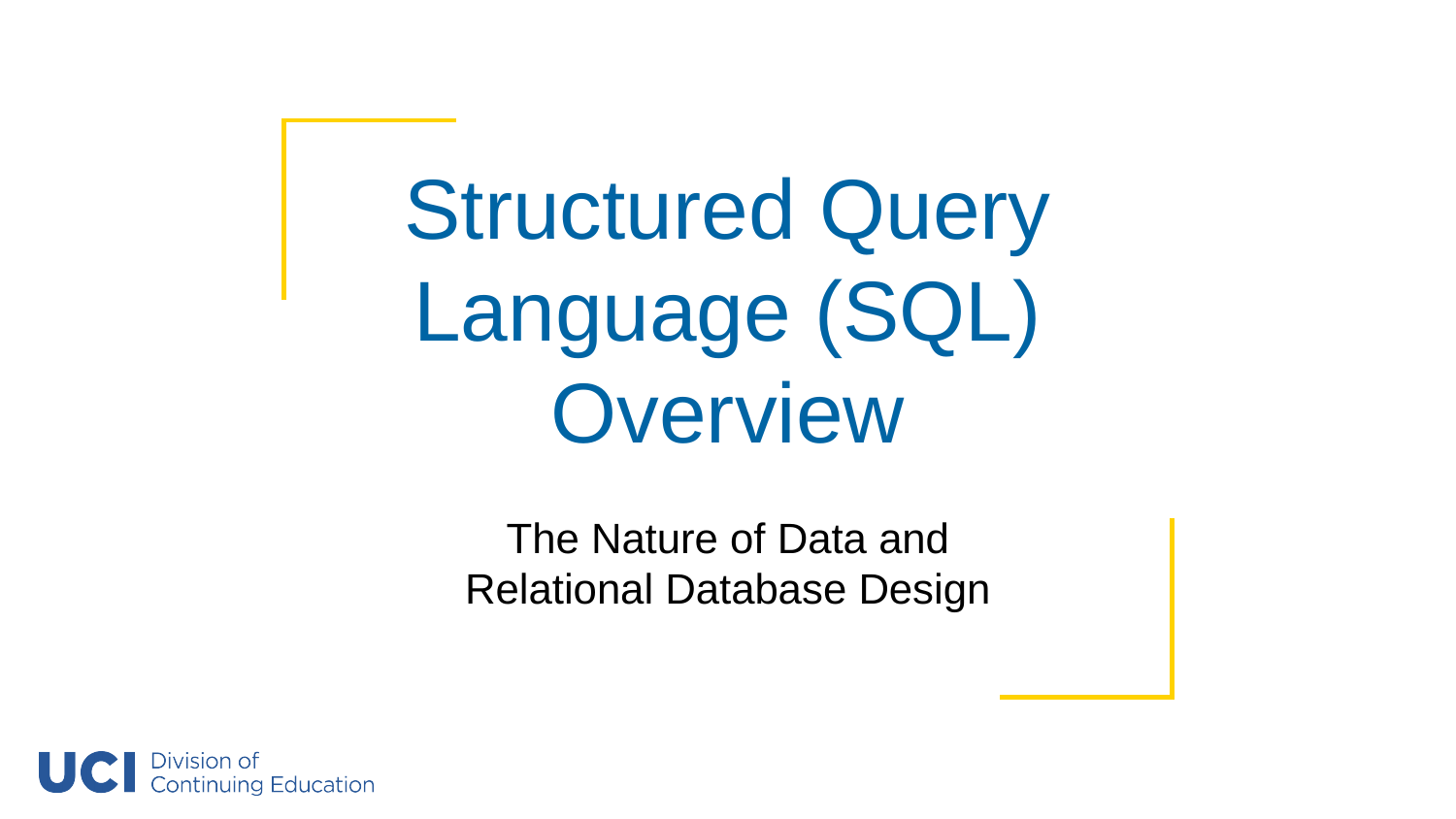

# Structured Query Language (SQL) Overview
The Nature of Data and Relational Database Design